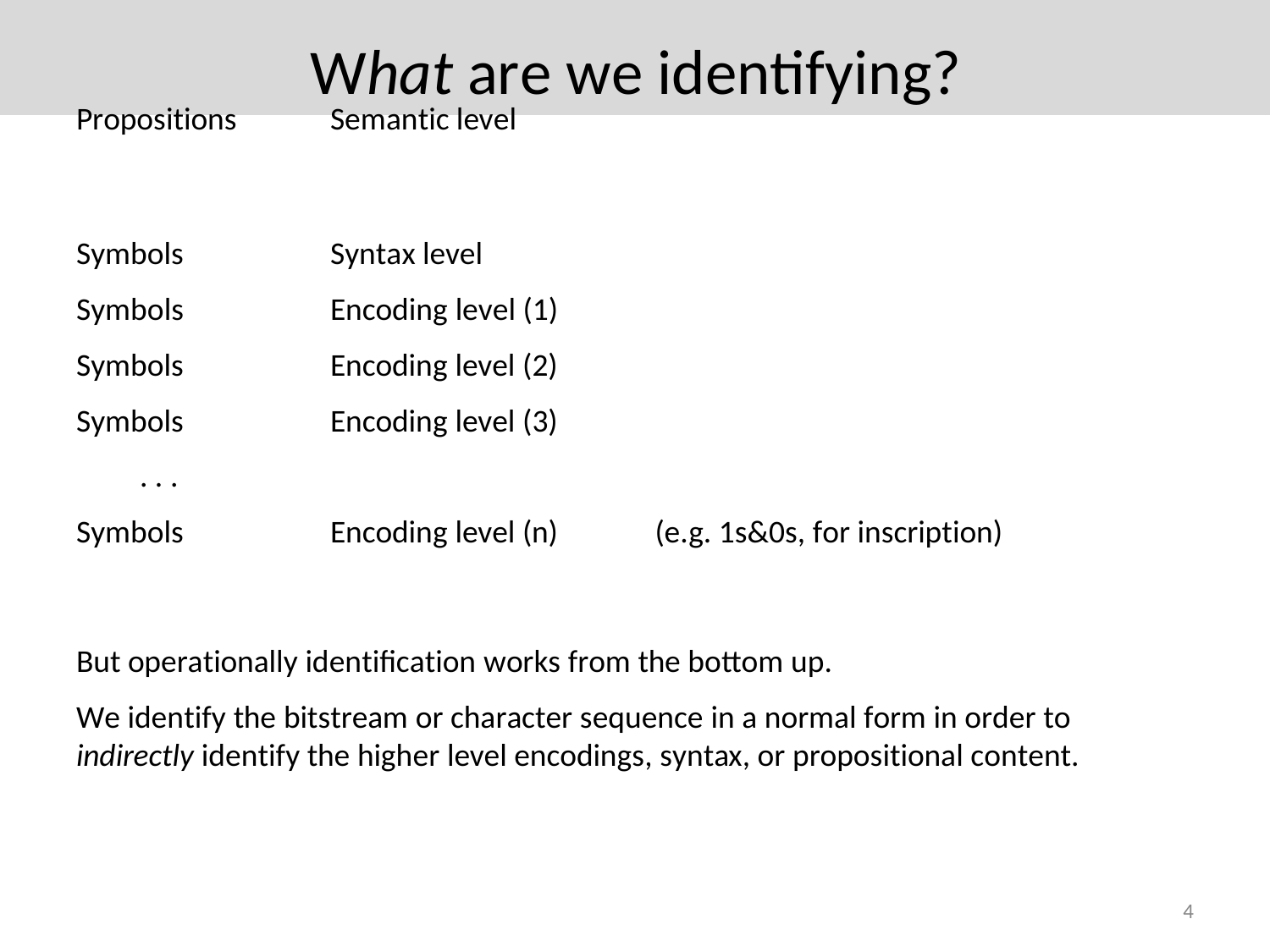

# What are we identifying?
| Propositions | Semantic level |  |
| --- | --- | --- |
| Symbols | Syntax level |  |
| Symbols | Encoding level (1) |  |
| Symbols | Encoding level (2) |  |
| Symbols | Encoding level (3) |  |
| . . . |  |  |
| Symbols | Encoding level (n) | (e.g. 1s&0s, for inscription) |
But operationally identification works from the bottom up.
We identify the bitstream or character sequence in a normal form in order to
indirectly identify the higher level encodings, syntax, or propositional content.
4